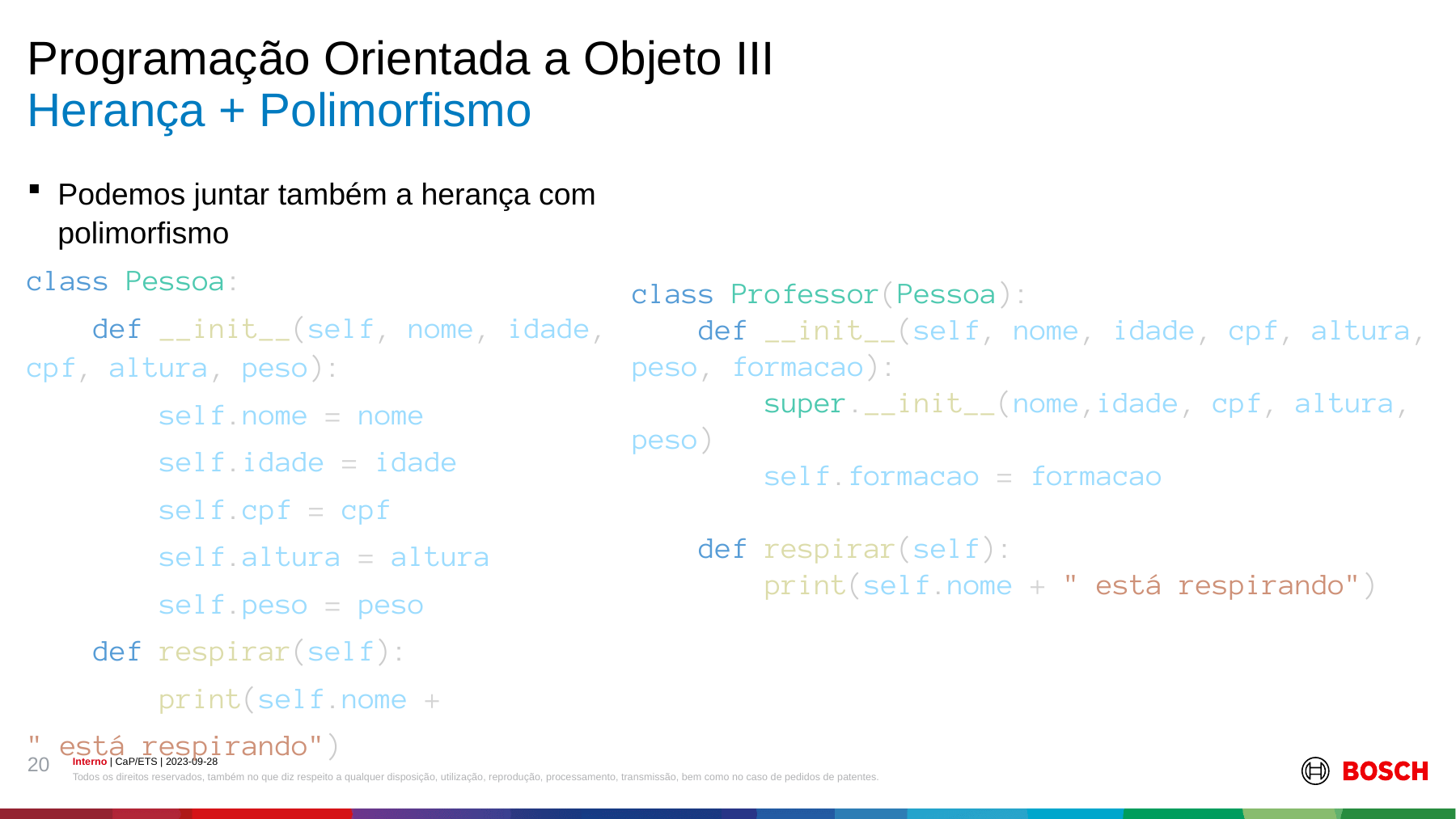

Programação Orientada a Objeto III
# Herança + Polimorfismo
Podemos juntar também a herança com polimorfismo
class Pessoa:
    def __init__(self, nome, idade, cpf, altura, peso):
        self.nome = nome
        self.idade = idade
        self.cpf = cpf
        self.altura = altura
        self.peso = peso
    def respirar(self):
        print(self.nome +
" está respirando")
class Professor(Pessoa):
    def __init__(self, nome, idade, cpf, altura, peso, formacao):
        super.__init__(nome,idade, cpf, altura, peso)
        self.formacao = formacao

    def respirar(self):
        print(self.nome + " está respirando")

20